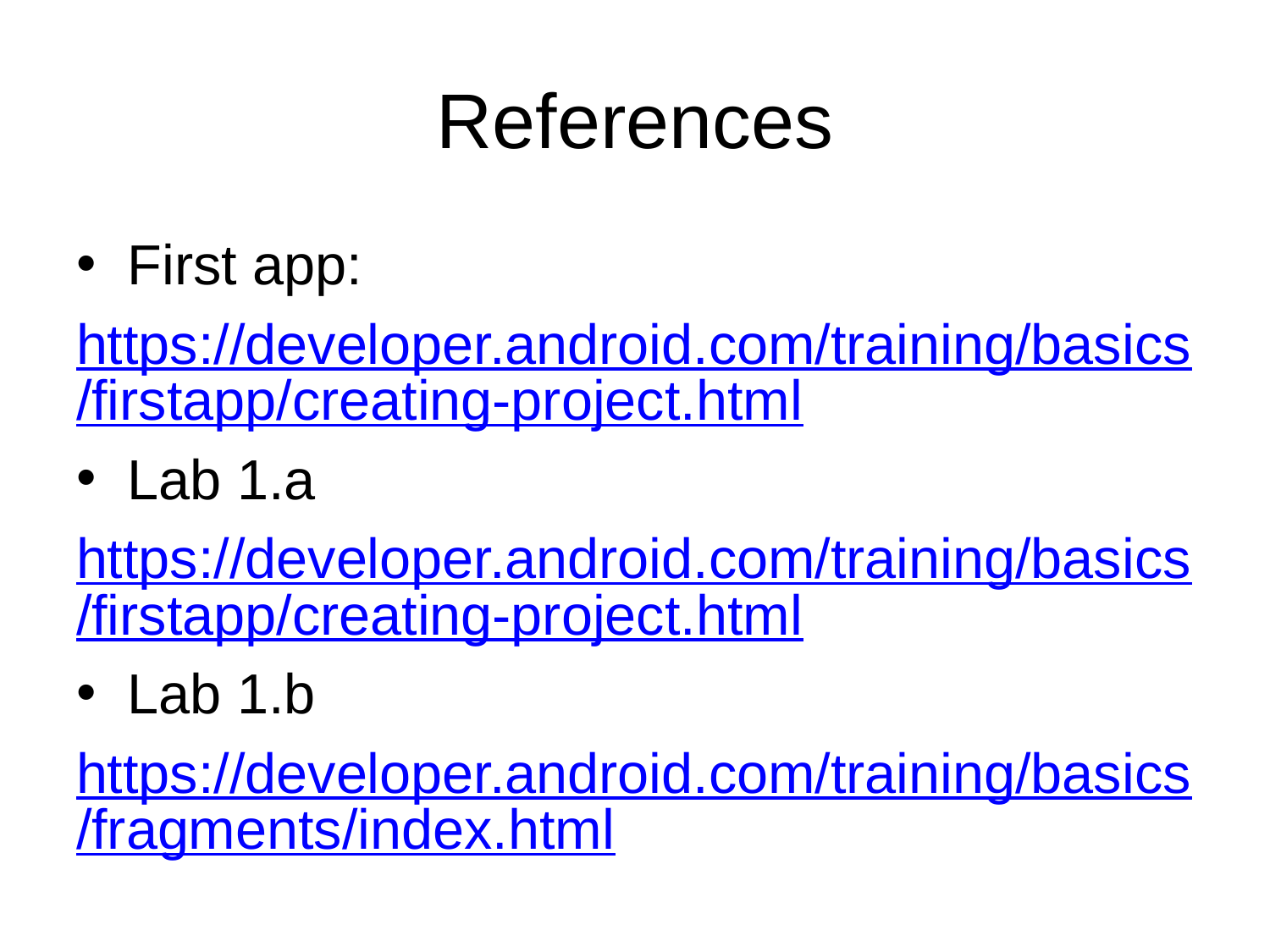

# References
First app:
https://developer.android.com/training/basics/firstapp/creating-project.html
Lab 1.a
https://developer.android.com/training/basics/firstapp/creating-project.html
Lab 1.b
https://developer.android.com/training/basics/fragments/index.html